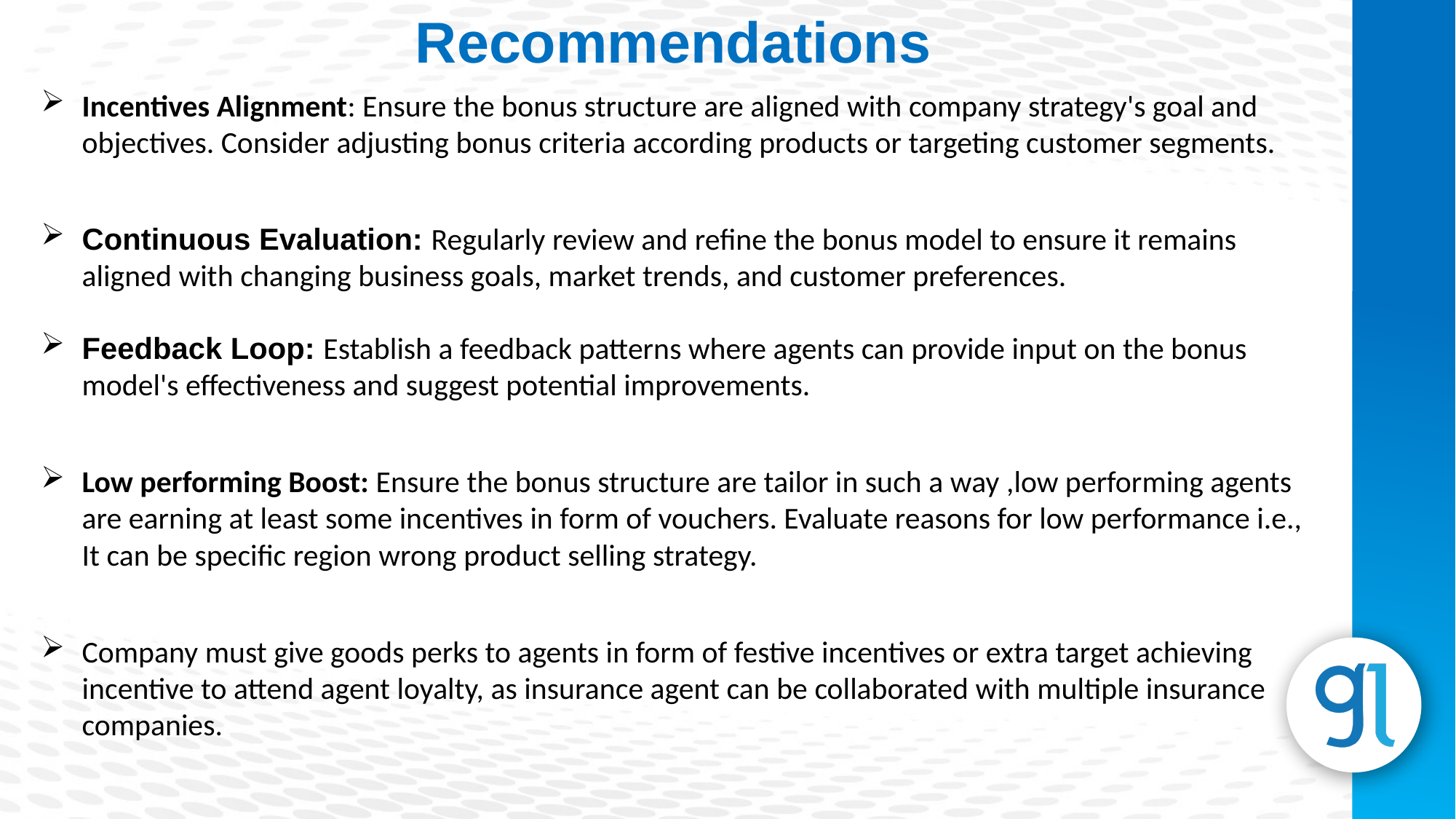

Recommendations
Incentives Alignment: Ensure the bonus structure are aligned with company strategy's goal and objectives. Consider adjusting bonus criteria according products or targeting customer segments.

Continuous Evaluation: Regularly review and refine the bonus model to ensure it remains aligned with changing business goals, market trends, and customer preferences.

Feedback Loop: Establish a feedback patterns where agents can provide input on the bonus model's effectiveness and suggest potential improvements.

Low performing Boost: Ensure the bonus structure are tailor in such a way ,low performing agents are earning at least some incentives in form of vouchers. Evaluate reasons for low performance i.e., It can be specific region wrong product selling strategy.

Company must give goods perks to agents in form of festive incentives or extra target achieving incentive to attend agent loyalty, as insurance agent can be collaborated with multiple insurance companies.